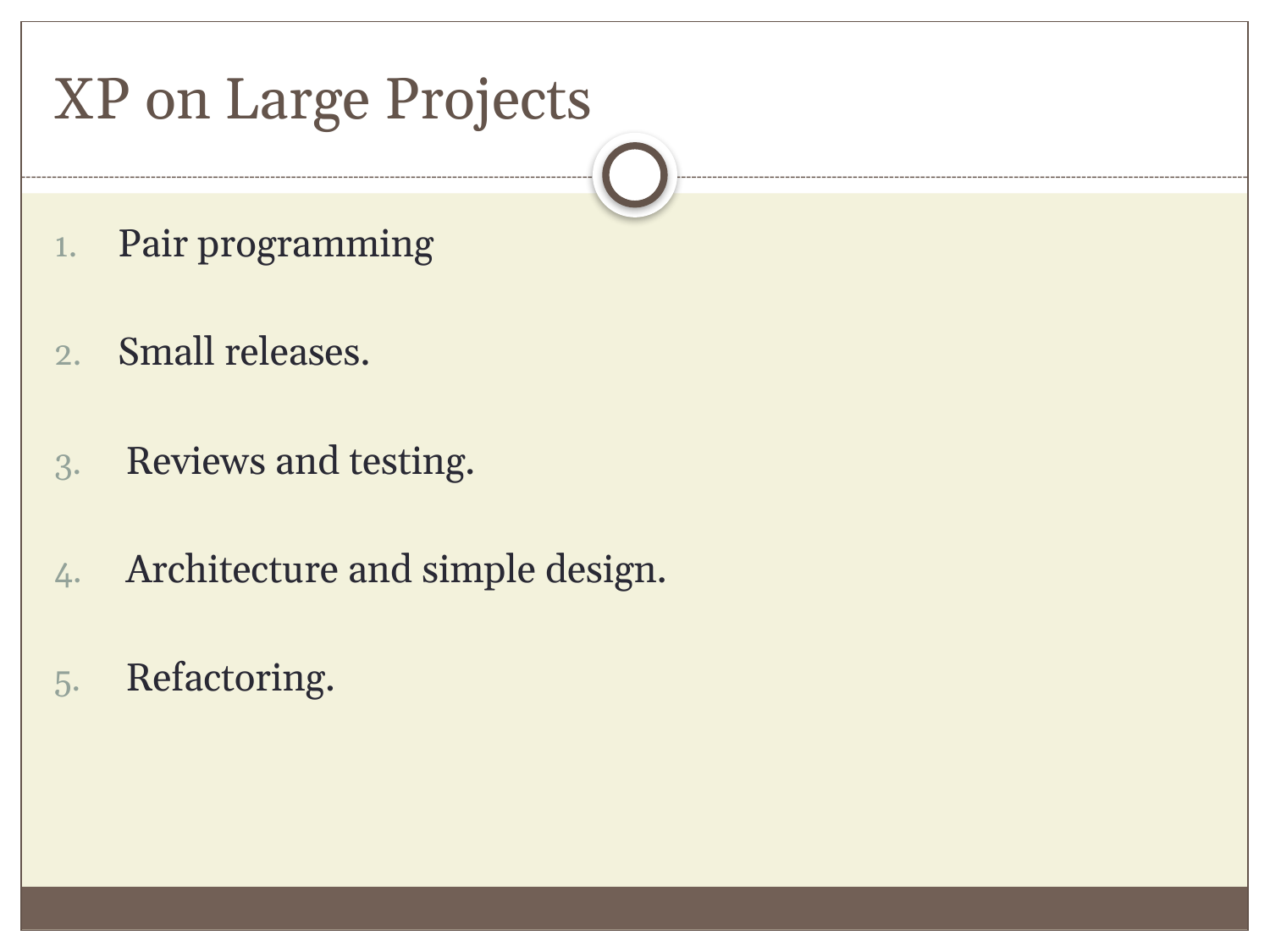

# XP on Large Projects
Pair programming

Small releases.

Reviews and testing.

Architecture and simple design.

Refactoring.